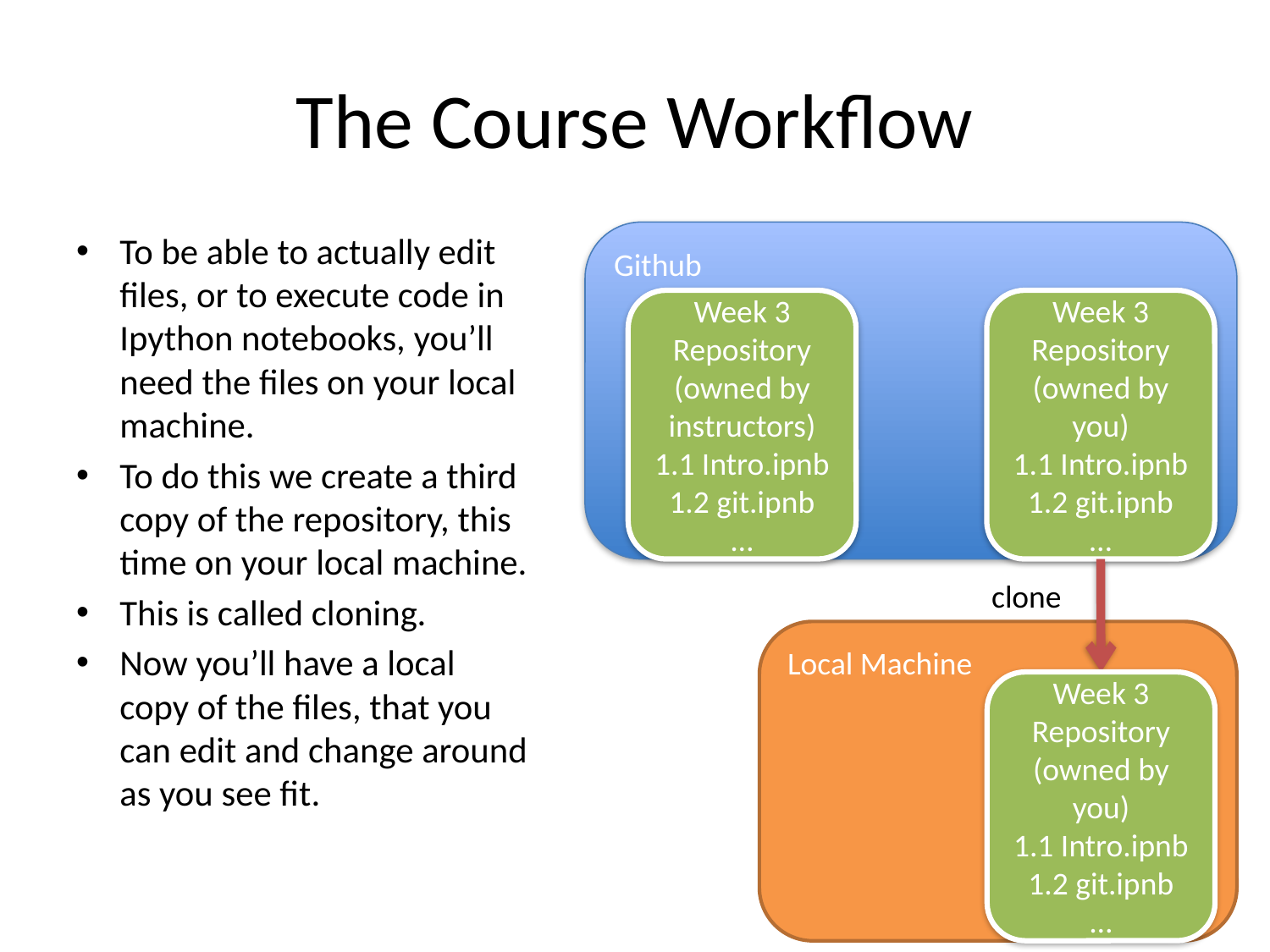

# The Course Workflow
To be able to actually edit files, or to execute code in Ipython notebooks, you’ll need the files on your local machine.
To do this we create a third copy of the repository, this time on your local machine.
This is called cloning.
Now you’ll have a local copy of the files, that you can edit and change around as you see fit.
Github
Week 3 Repository
(owned by instructors)
1.1 Intro.ipnb
1.2 git.ipnb
…
Week 3 Repository
(owned by you)
1.1 Intro.ipnb
1.2 git.ipnb
…
clone
Local Machine
Week 3 Repository
(owned by you)
1.1 Intro.ipnb
1.2 git.ipnb
…